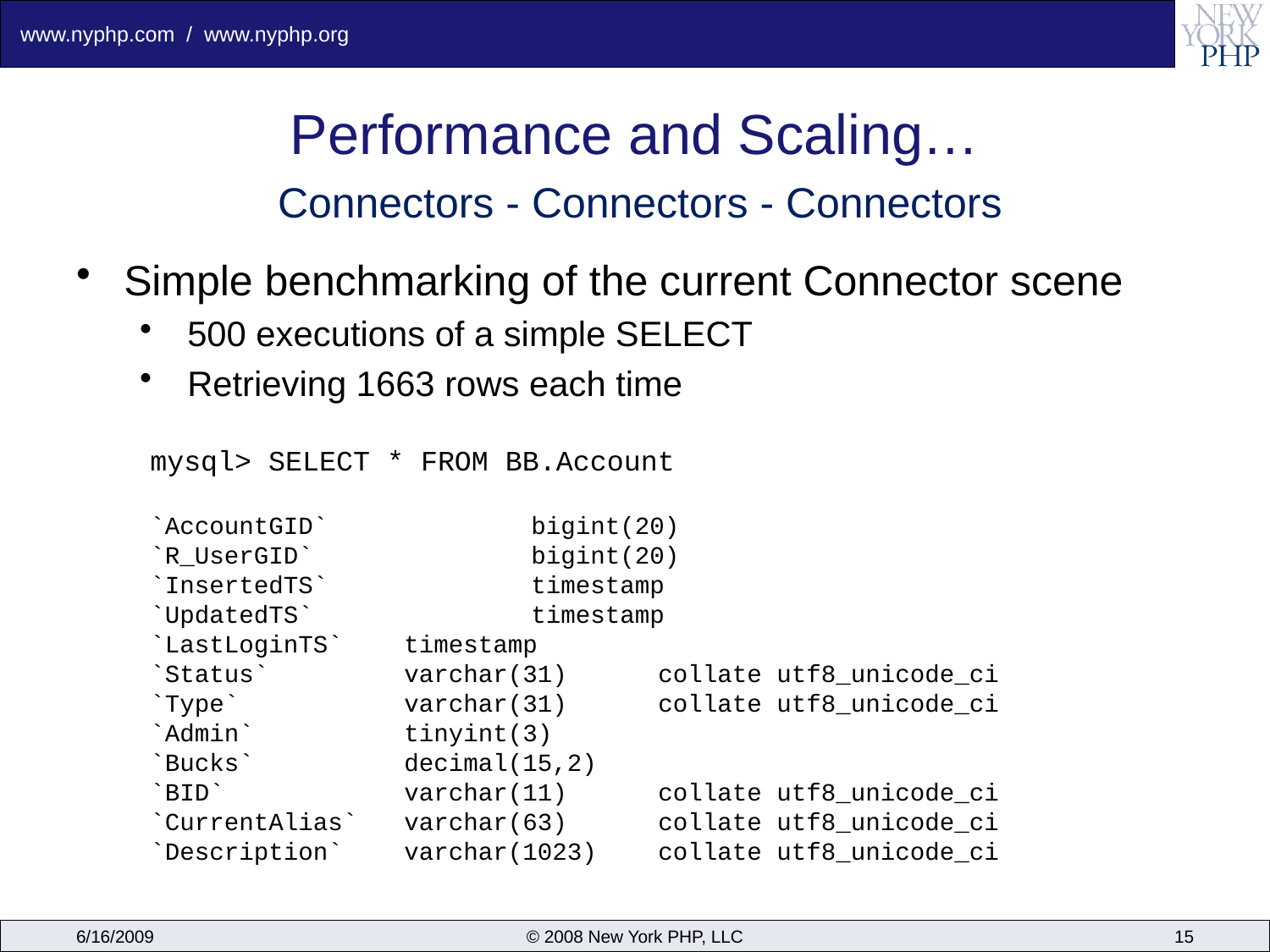

# Performance and Scaling…
Connectors - Connectors - Connectors
Simple benchmarking of the current Connector scene
500 executions of a simple SELECT
Retrieving 1663 rows each time
mysql> SELECT * FROM BB.Account

`AccountGID`		bigint(20)
`R_UserGID`		bigint(20)
`InsertedTS`		timestamp
`UpdatedTS`		timestamp
`LastLoginTS`	timestamp
`Status`		varchar(31)	collate utf8_unicode_ci
`Type`		varchar(31)	collate utf8_unicode_ci
`Admin`		tinyint(3)
`Bucks`		decimal(15,2)
`BID`		varchar(11)	collate utf8_unicode_ci
`CurrentAlias`	varchar(63)	collate utf8_unicode_ci
`Description`	varchar(1023)	collate utf8_unicode_ci
6/16/2009
© 2008 New York PHP, LLC
15